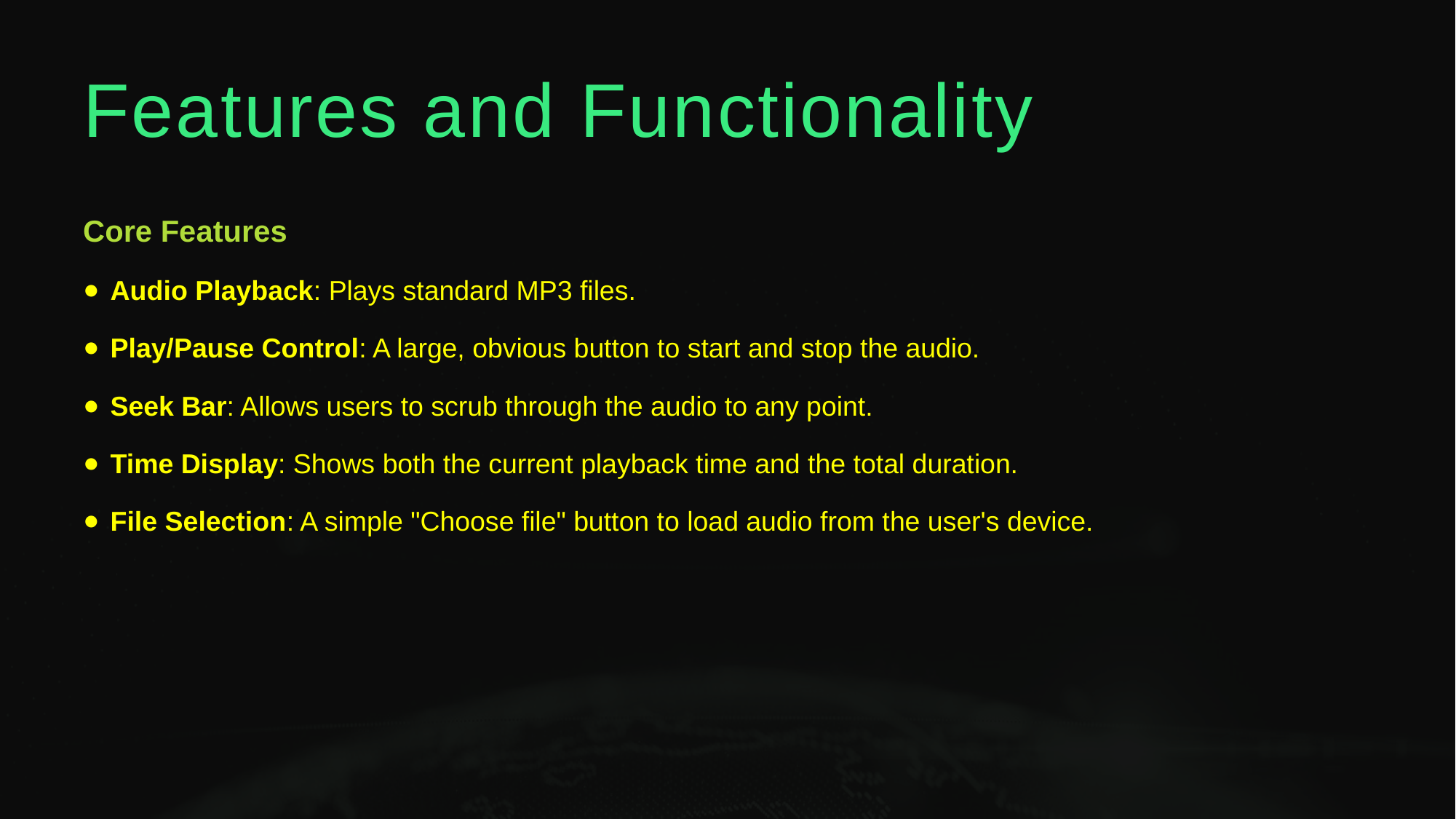

Features and Functionality

Core Features
Audio Playback: Plays standard MP3 files.
Play/Pause Control: A large, obvious button to start and stop the audio.
Seek Bar: Allows users to scrub through the audio to any point.
Time Display: Shows both the current playback time and the total duration.
File Selection: A simple "Choose file" button to load audio from the user's device.